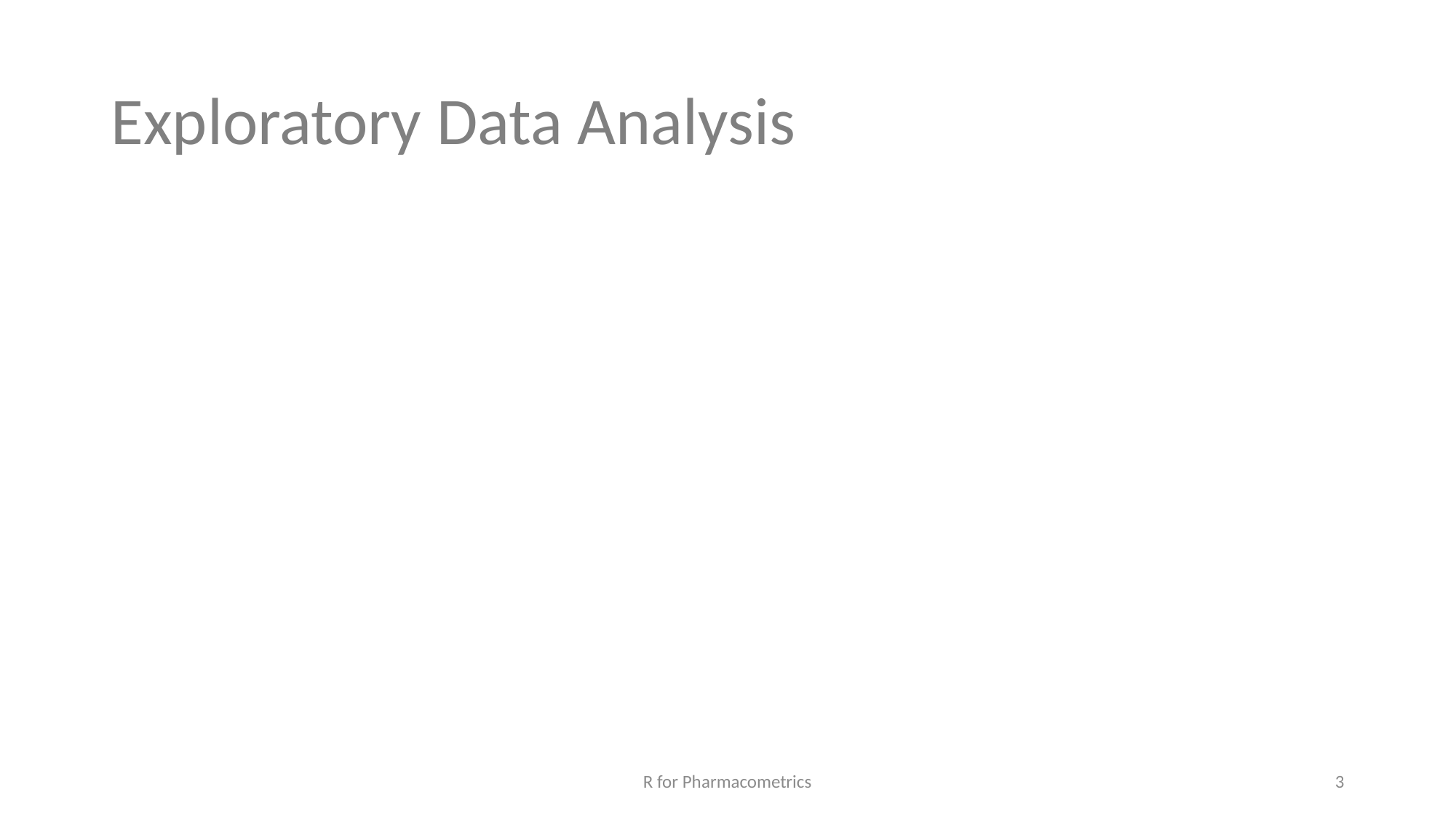

# Exploratory Data Analysis

R for Pharmacometrics
3